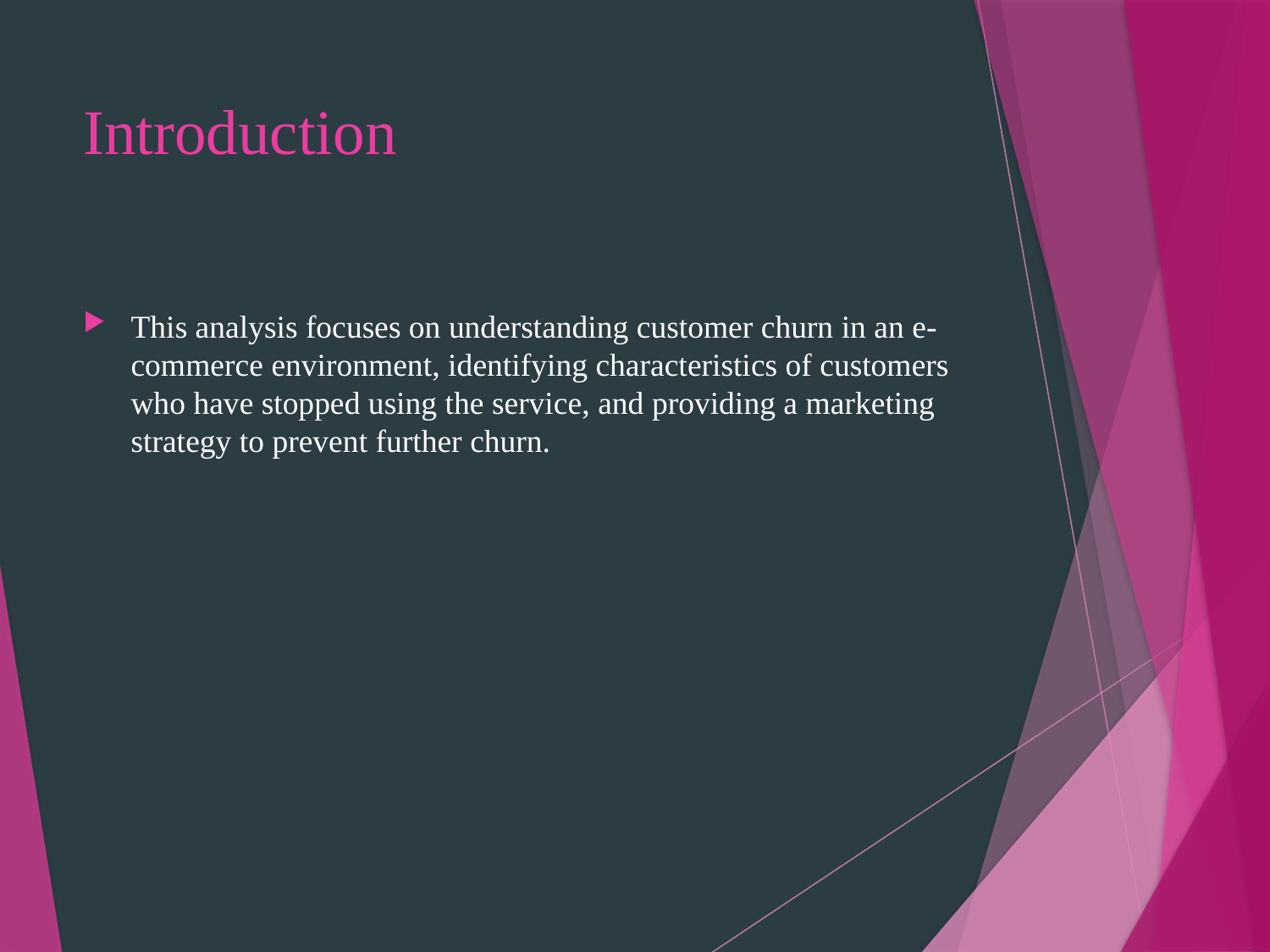

# Introduction
This analysis focuses on understanding customer churn in an e-commerce environment, identifying characteristics of customers who have stopped using the service, and providing a marketing strategy to prevent further churn.